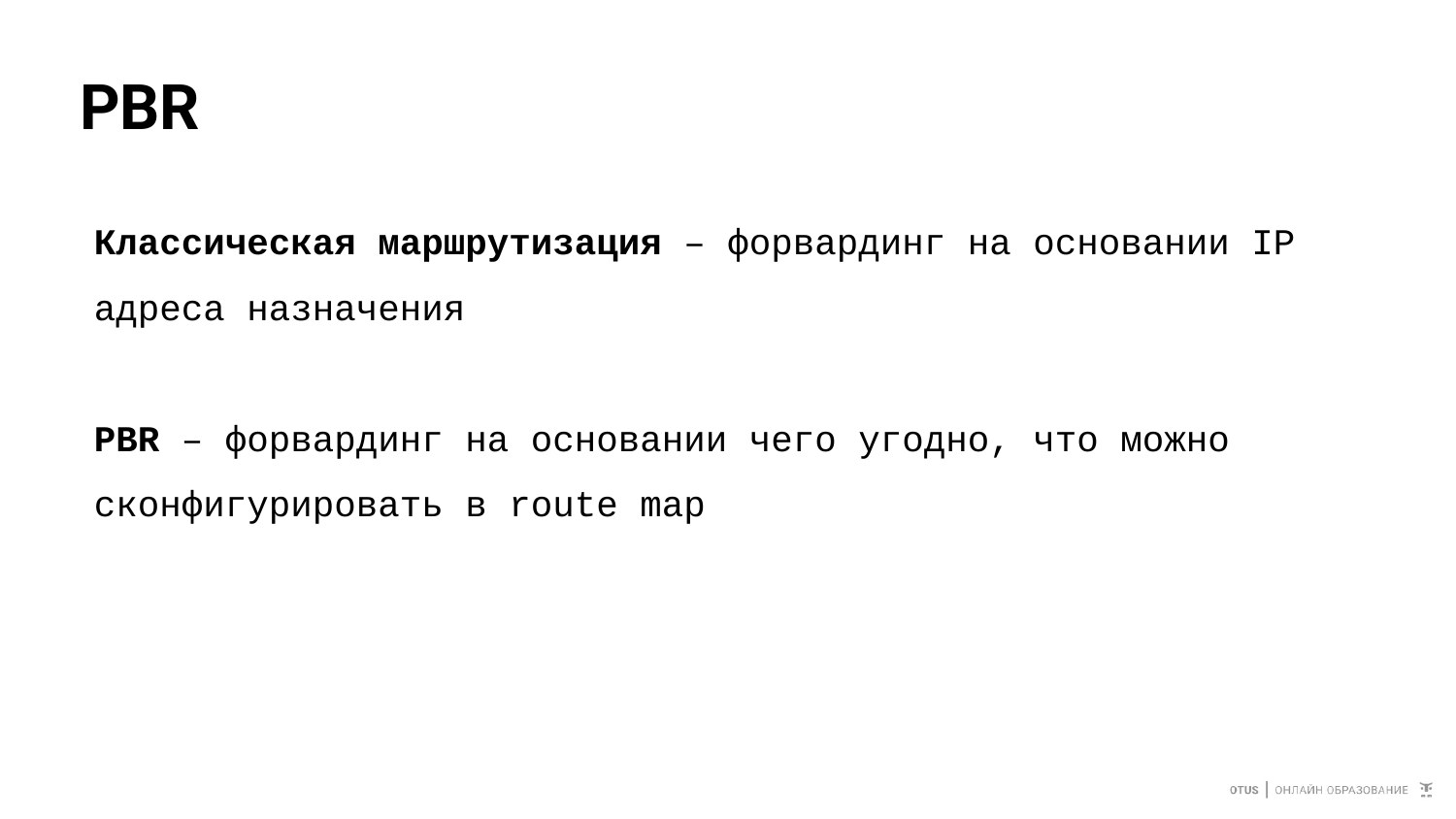

# PBR
Классическая маршрутизация – форвардинг на основании IP адреса назначения

PBR – форвардинг на основании чего угодно, что можно сконфигурировать в route map